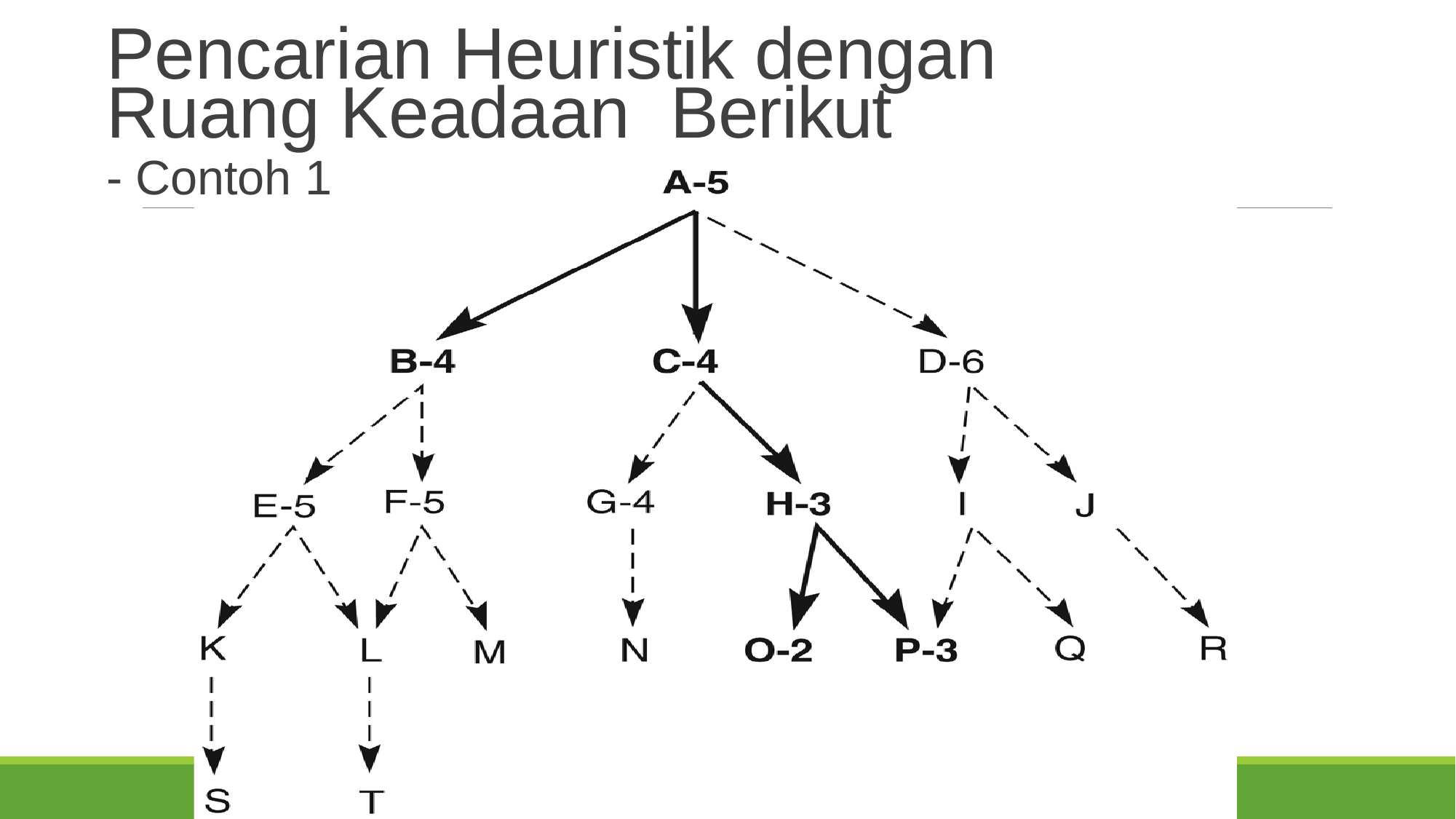

# Pencarian Heuristik dengan Ruang Keadaan  Berikut
- Contoh 1